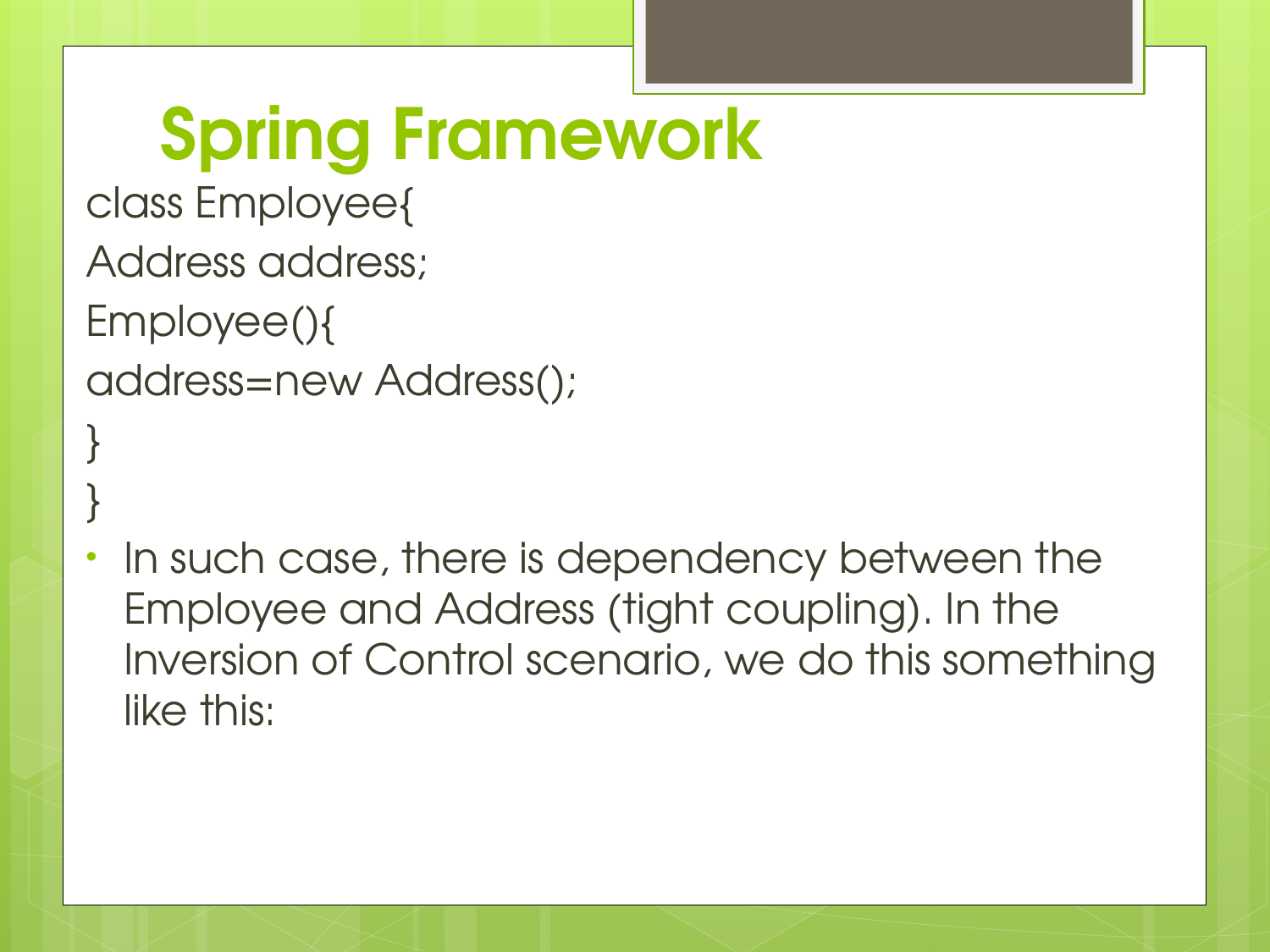

# Spring Framework
class Employee{
Address address;
Employee(){
address=new Address();
}
}
In such case, there is dependency between the Employee and Address (tight coupling). In the Inversion of Control scenario, we do this something like this: